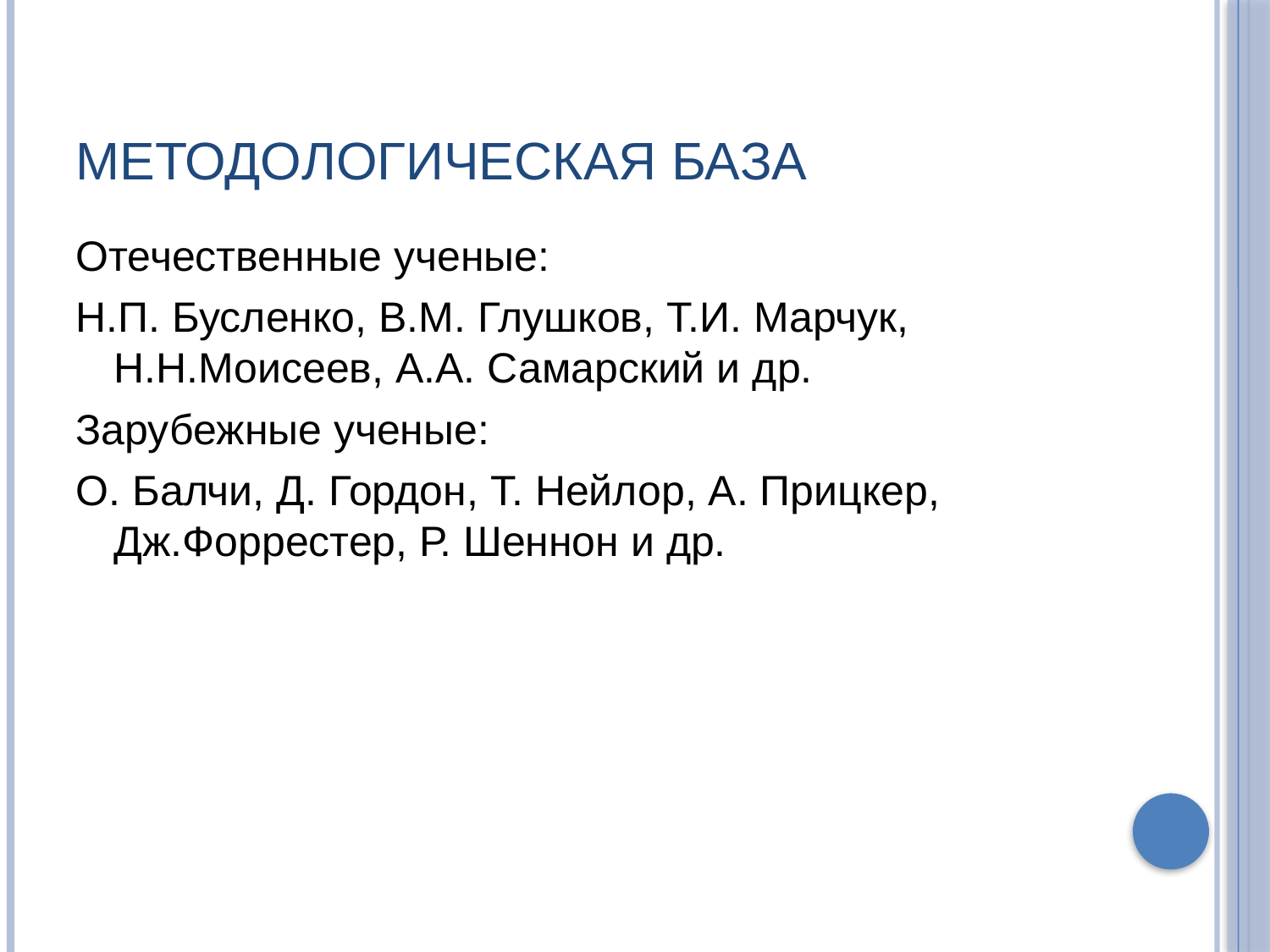

# Методологическая база
Отечественные ученые:
Н.П. Бусленко, В.М. Глушков, Т.И. Марчук, Н.Н.Моисеев, А.А. Самарский и др.
Зарубежные ученые:
О. Балчи, Д. Гордон, Т. Нейлор, А. Прицкер, Дж.Форрестер, Р. Шеннон и др.